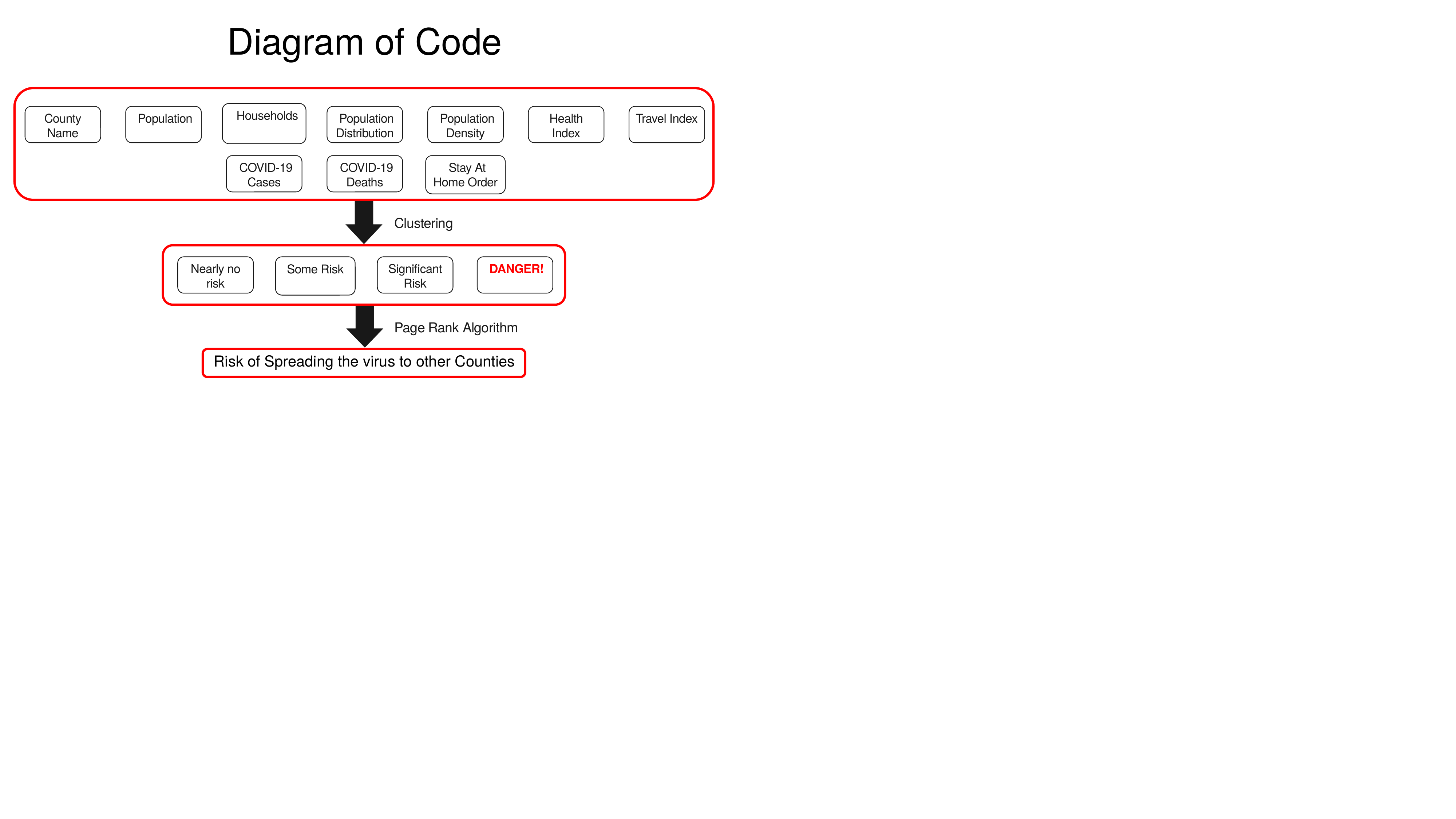

Diagram of Code

  Households

County Name

Health Index

Travel Index

 Population Density

 Population Distribution

 Population

 Stay At Home Order

 COVID-19 Cases

 COVID-19 Deaths

Clustering

Nearly no risk

Some Risk

Significant Risk

 DANGER!

Page Rank Algorithm

 Risk of Spreading the virus to other Counties